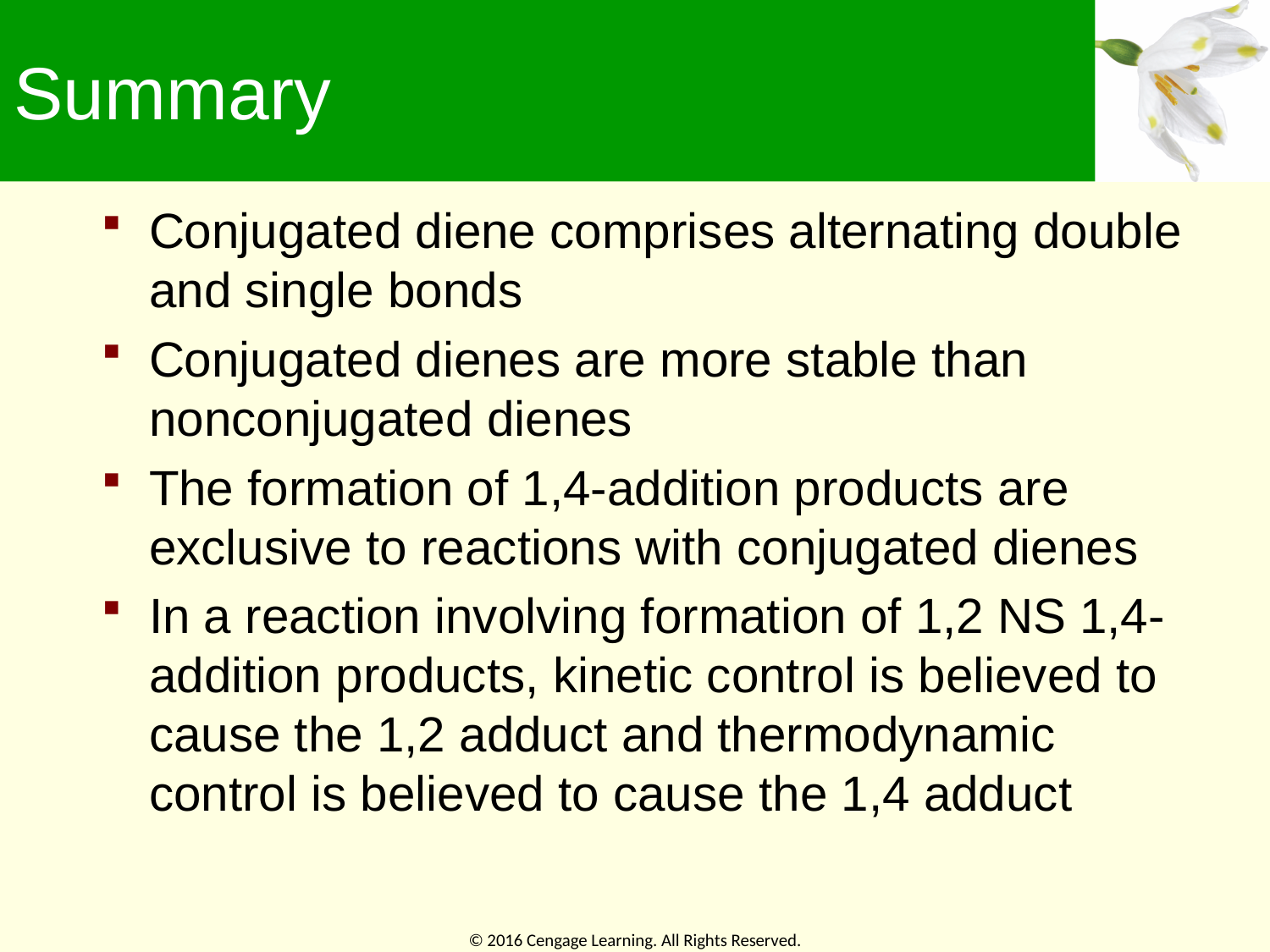

# Summary
Conjugated diene comprises alternating double and single bonds
Conjugated dienes are more stable than nonconjugated dienes
The formation of 1,4-addition products are exclusive to reactions with conjugated dienes
In a reaction involving formation of 1,2 NS 1,4-addition products, kinetic control is believed to cause the 1,2 adduct and thermodynamic control is believed to cause the 1,4 adduct